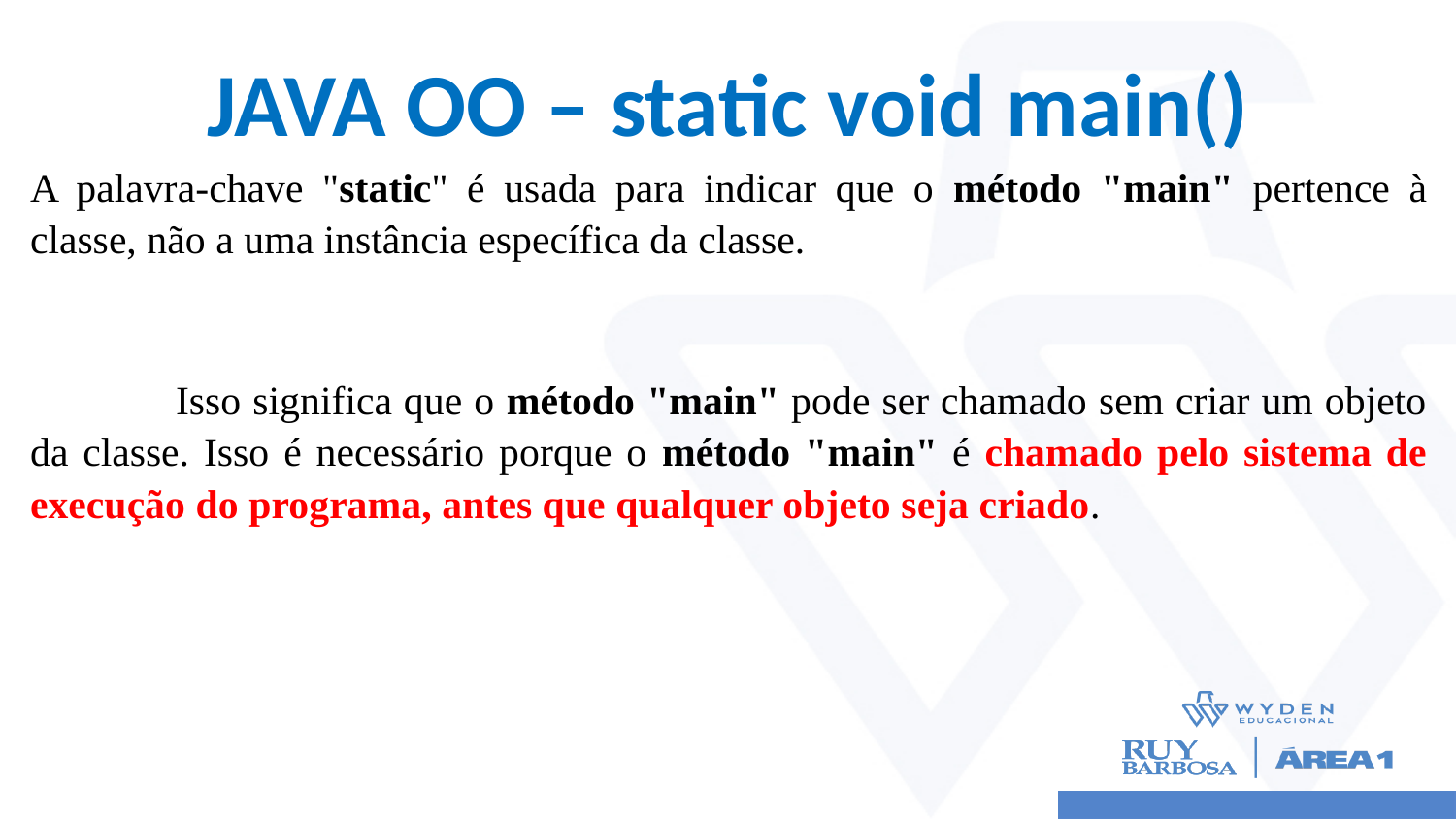

# JAVA OO – static void main()
A palavra-chave "static" é usada para indicar que o método "main" pertence à classe, não a uma instância específica da classe.

	Isso significa que o método "main" pode ser chamado sem criar um objeto da classe. Isso é necessário porque o método "main" é chamado pelo sistema de execução do programa, antes que qualquer objeto seja criado.